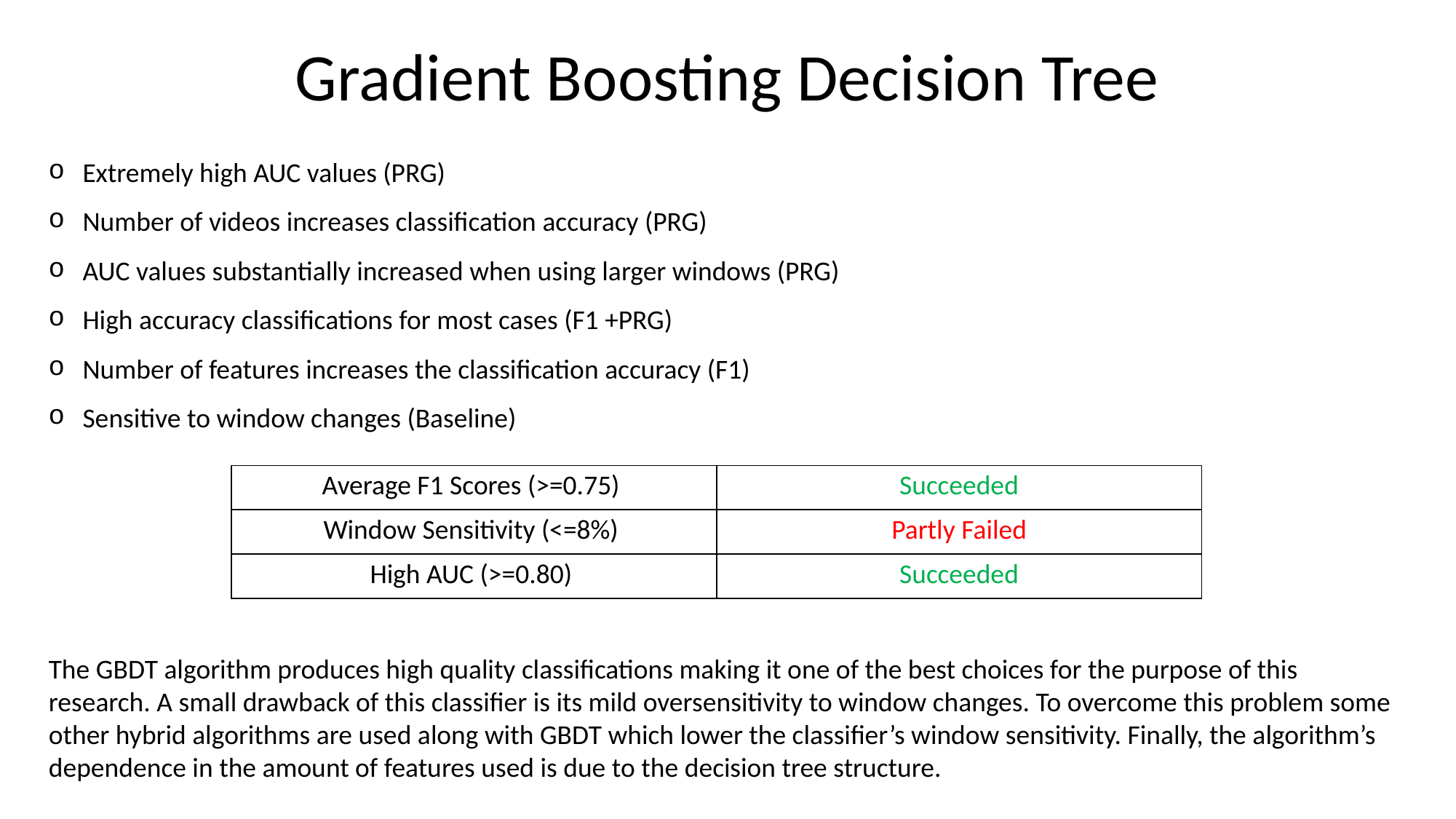

# Gradient Boosting Decision Tree
Extremely high AUC values (PRG)
Number of videos increases classification accuracy (PRG)
AUC values substantially increased when using larger windows (PRG)
High accuracy classifications for most cases (F1 +PRG)
Number of features increases the classification accuracy (F1)
Sensitive to window changes (Baseline)
| Average F1 Scores (>=0.75) | Succeeded |
| --- | --- |
| Window Sensitivity (<=8%) | Partly Failed |
| High AUC (>=0.80) | Succeeded |
The GBDT algorithm produces high quality classifications making it one of the best choices for the purpose of this research. A small drawback of this classifier is its mild oversensitivity to window changes. To overcome this problem some other hybrid algorithms are used along with GBDT which lower the classifier’s window sensitivity. Finally, the algorithm’s dependence in the amount of features used is due to the decision tree structure.